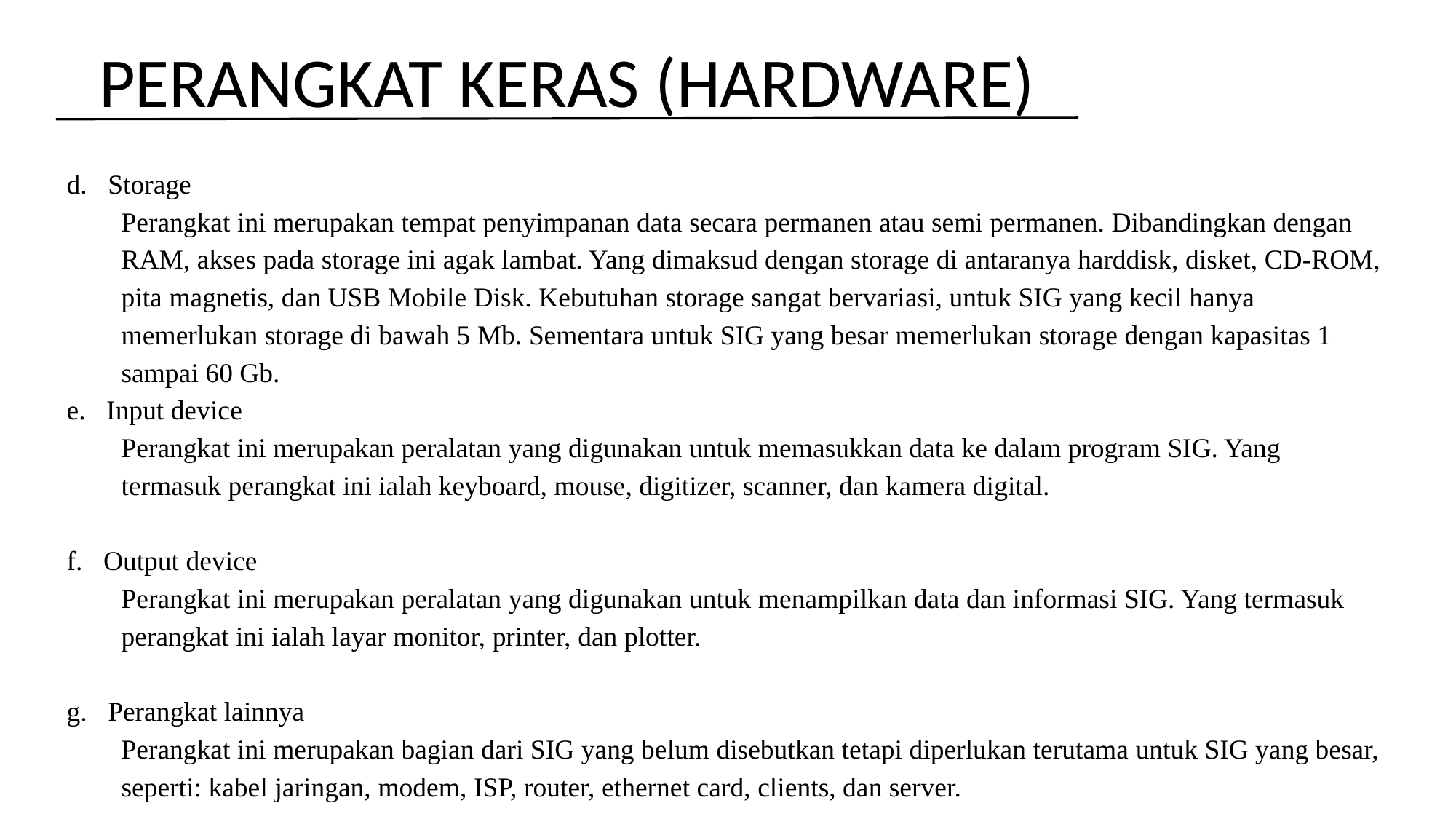

# PERANGKAT KERAS (HARDWARE)

d.   Storage
Perangkat ini merupakan tempat penyimpanan data secara permanen atau semi permanen. Dibandingkan dengan RAM, akses pada storage ini agak lambat. Yang dimaksud dengan storage di antaranya harddisk, disket, CD-ROM, pita magnetis, dan USB Mobile Disk. Kebutuhan storage sangat bervariasi, untuk SIG yang kecil hanya memerlukan storage di bawah 5 Mb. Sementara untuk SIG yang besar memerlukan storage dengan kapasitas 1 sampai 60 Gb.
e.   Input device
Perangkat ini merupakan peralatan yang digunakan untuk memasukkan data ke dalam program SIG. Yang termasuk perangkat ini ialah keyboard, mouse, digitizer, scanner, dan kamera digital.

f.   Output device
Perangkat ini merupakan peralatan yang digunakan untuk menampilkan data dan informasi SIG. Yang termasuk perangkat ini ialah layar monitor, printer, dan plotter.

g.   Perangkat lainnya
Perangkat ini merupakan bagian dari SIG yang belum disebutkan tetapi diperlukan terutama untuk SIG yang besar, seperti: kabel jaringan, modem, ISP, router, ethernet card, clients, dan server.